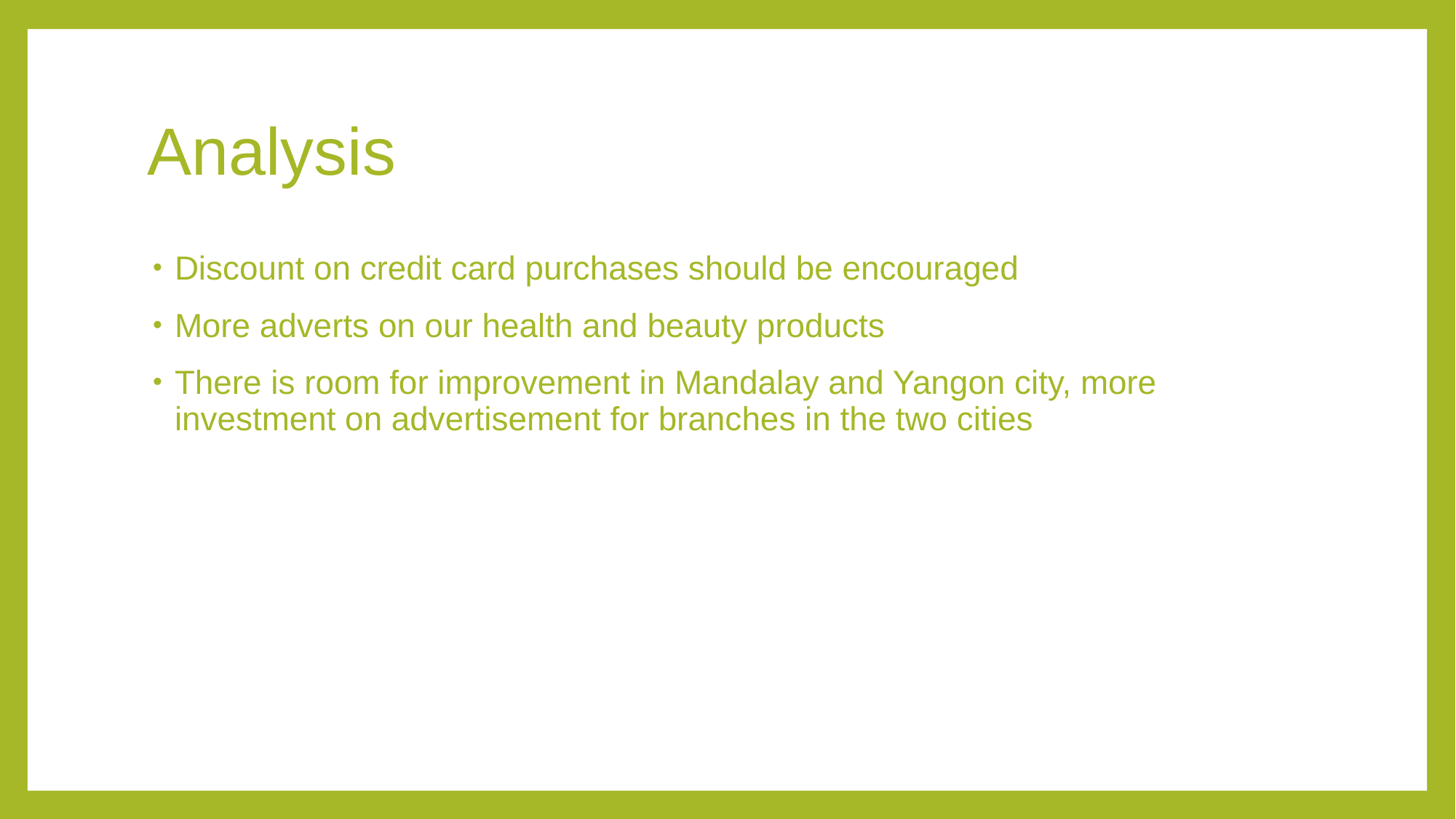

# Analysis
Discount on credit card purchases should be encouraged
More adverts on our health and beauty products
There is room for improvement in Mandalay and Yangon city, more investment on advertisement for branches in the two cities